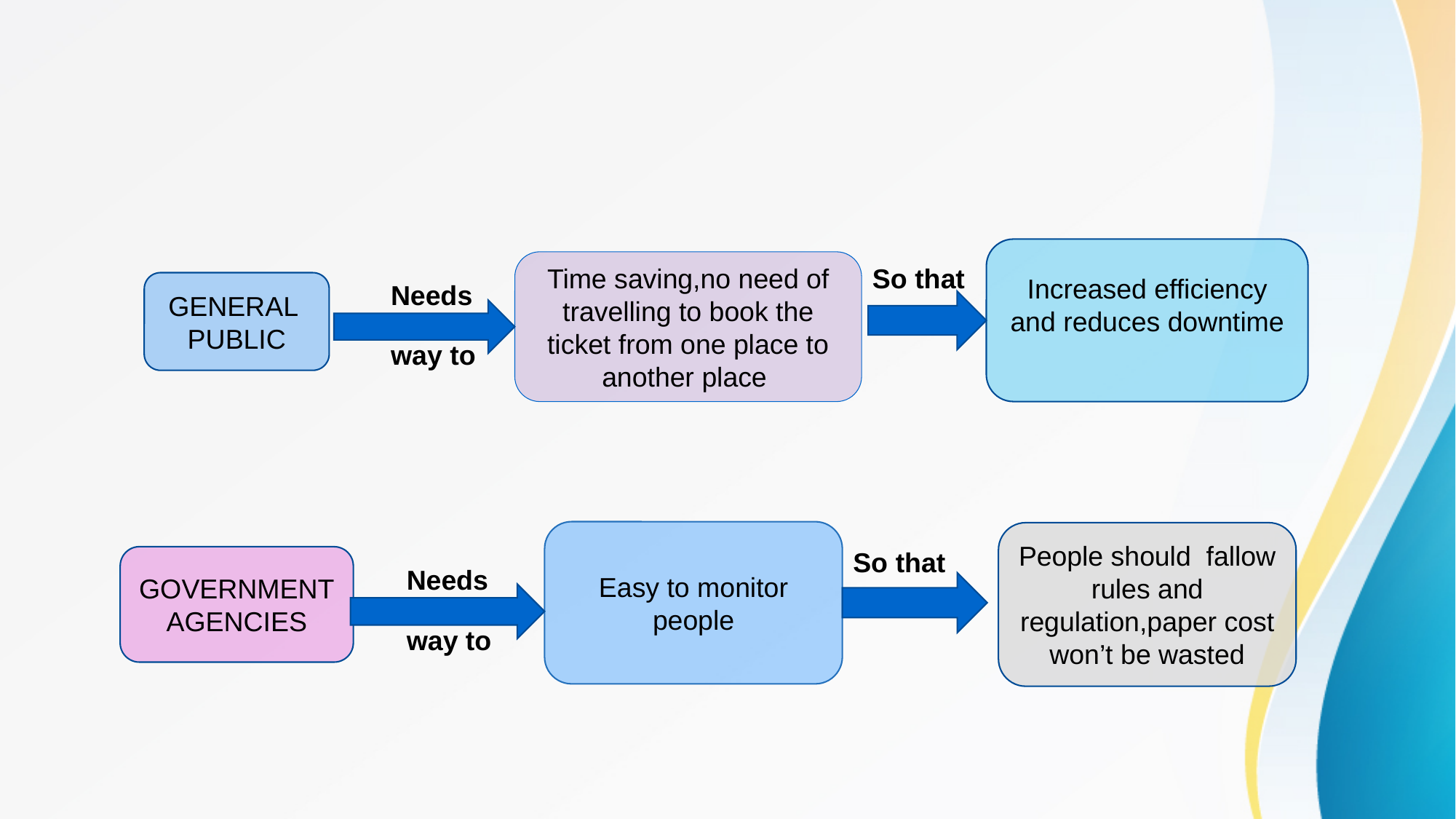

Increased efficiency and reduces downtime

Time saving,no need of travelling to book the ticket from one place to another place
So that
GENERAL
PUBLIC
Needs

way to
Easy to monitor people
People should  fallow rules and regulation,paper cost won’t be wasted
So that
GOVERNMENT
AGENCIES
Needs

way to